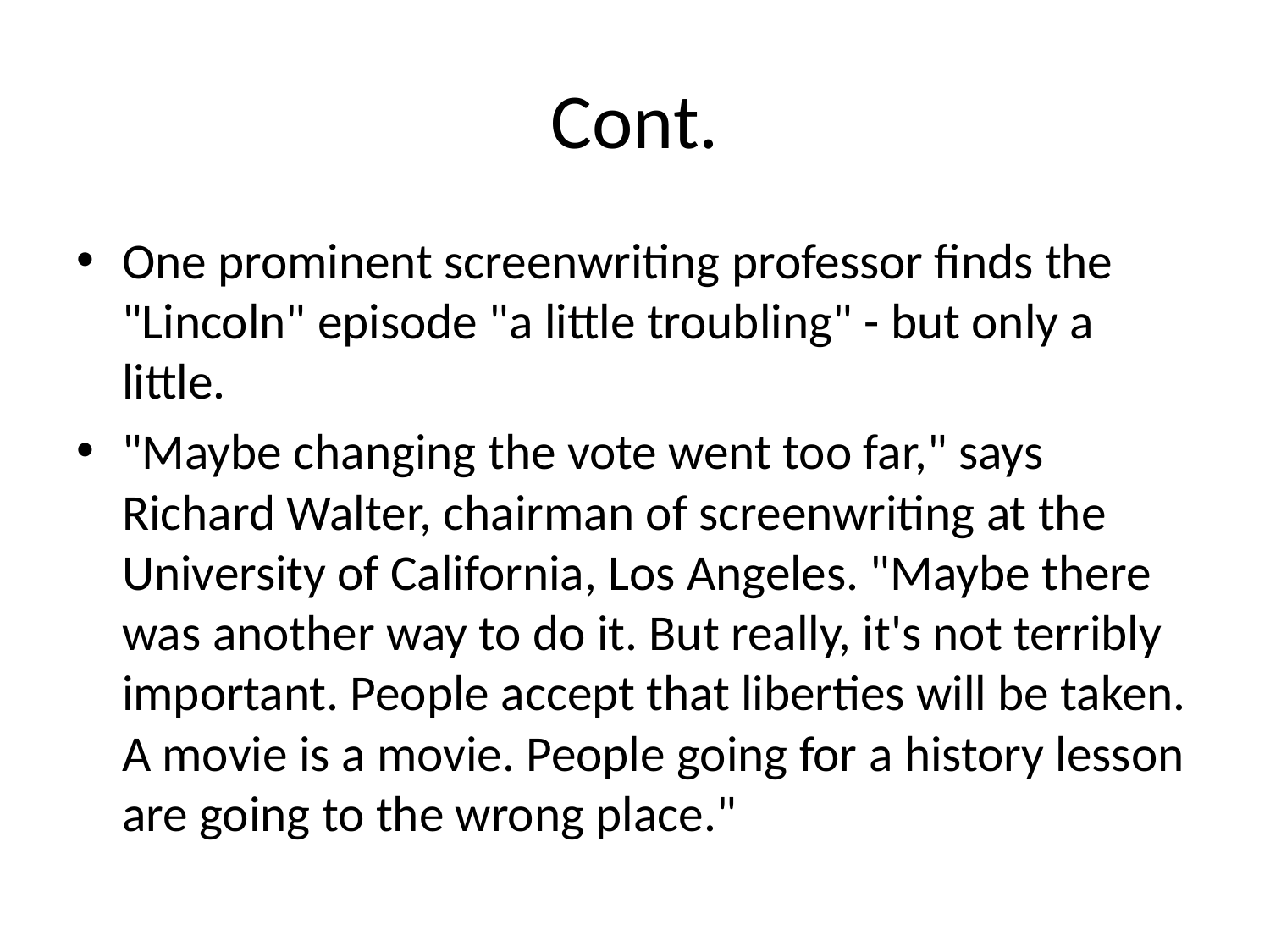

# Cont.
One prominent screenwriting professor finds the "Lincoln" episode "a little troubling" - but only a little.
"Maybe changing the vote went too far," says Richard Walter, chairman of screenwriting at the University of California, Los Angeles. "Maybe there was another way to do it. But really, it's not terribly important. People accept that liberties will be taken. A movie is a movie. People going for a history lesson are going to the wrong place."